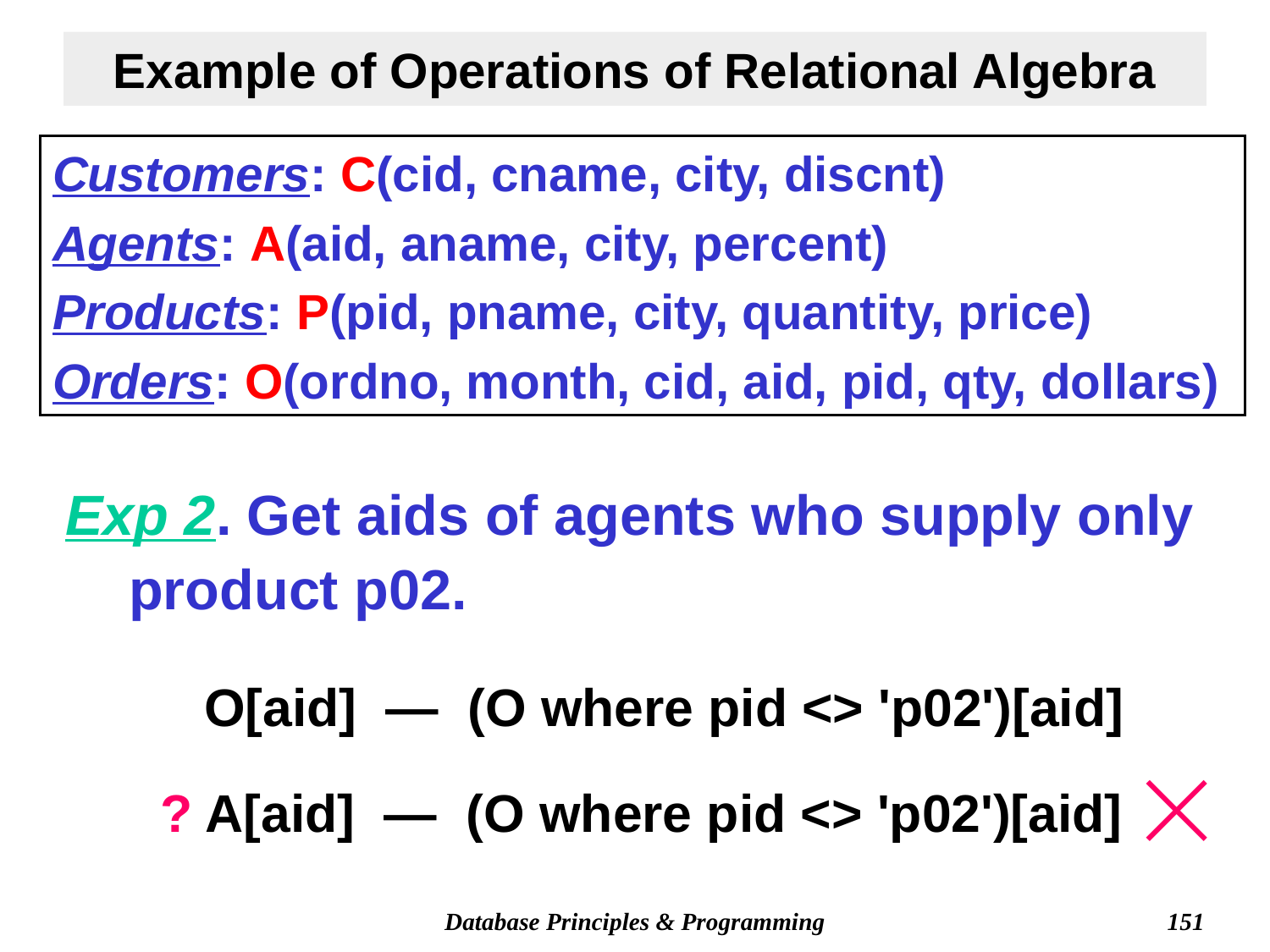

# Example of Operations of Relational Algebra
Customers: C(cid, cname, city, discnt)
Agents: A(aid, aname, city, percent)
Products: P(pid, pname, city, quantity, price)
Orders: O(ordno, month, cid, aid, pid, qty, dollars)
Exp 2. Get aids of agents who supply only product p02.
   O[aid]  —  (O where pid <> 'p02')[aid]
? A[aid]  —  (O where pid <> 'p02')[aid]
×

Database Principles & Programming
151